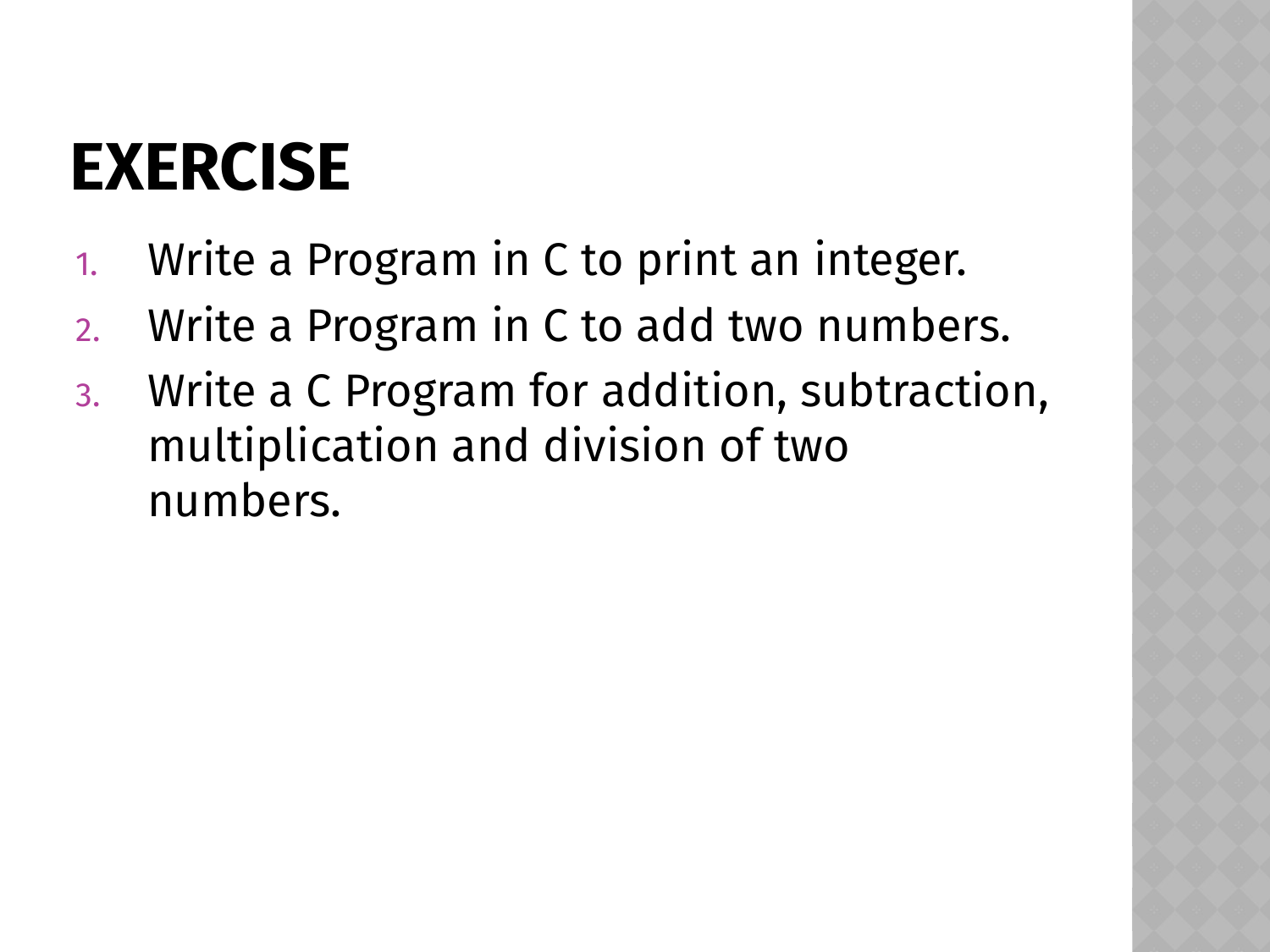

# Exercise
Write a Program in C to print an integer.
Write a Program in C to add two numbers.
Write a C Program for addition, subtraction, multiplication and division of two numbers.